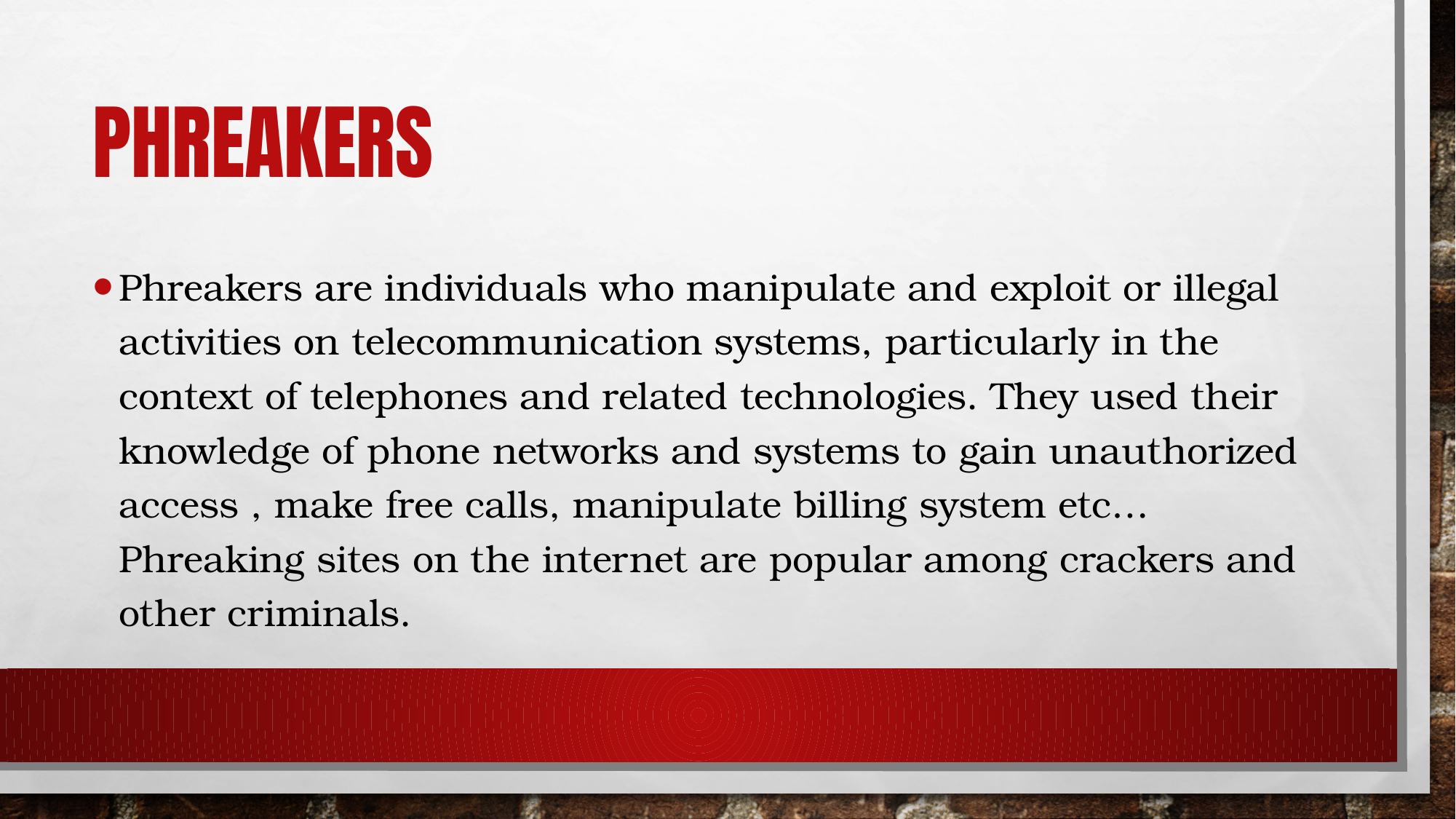

# phreakers
Phreakers are individuals who manipulate and exploit or illegal activities on telecommunication systems, particularly in the context of telephones and related technologies. They used their knowledge of phone networks and systems to gain unauthorized access , make free calls, manipulate billing system etc… Phreaking sites on the internet are popular among crackers and other criminals.